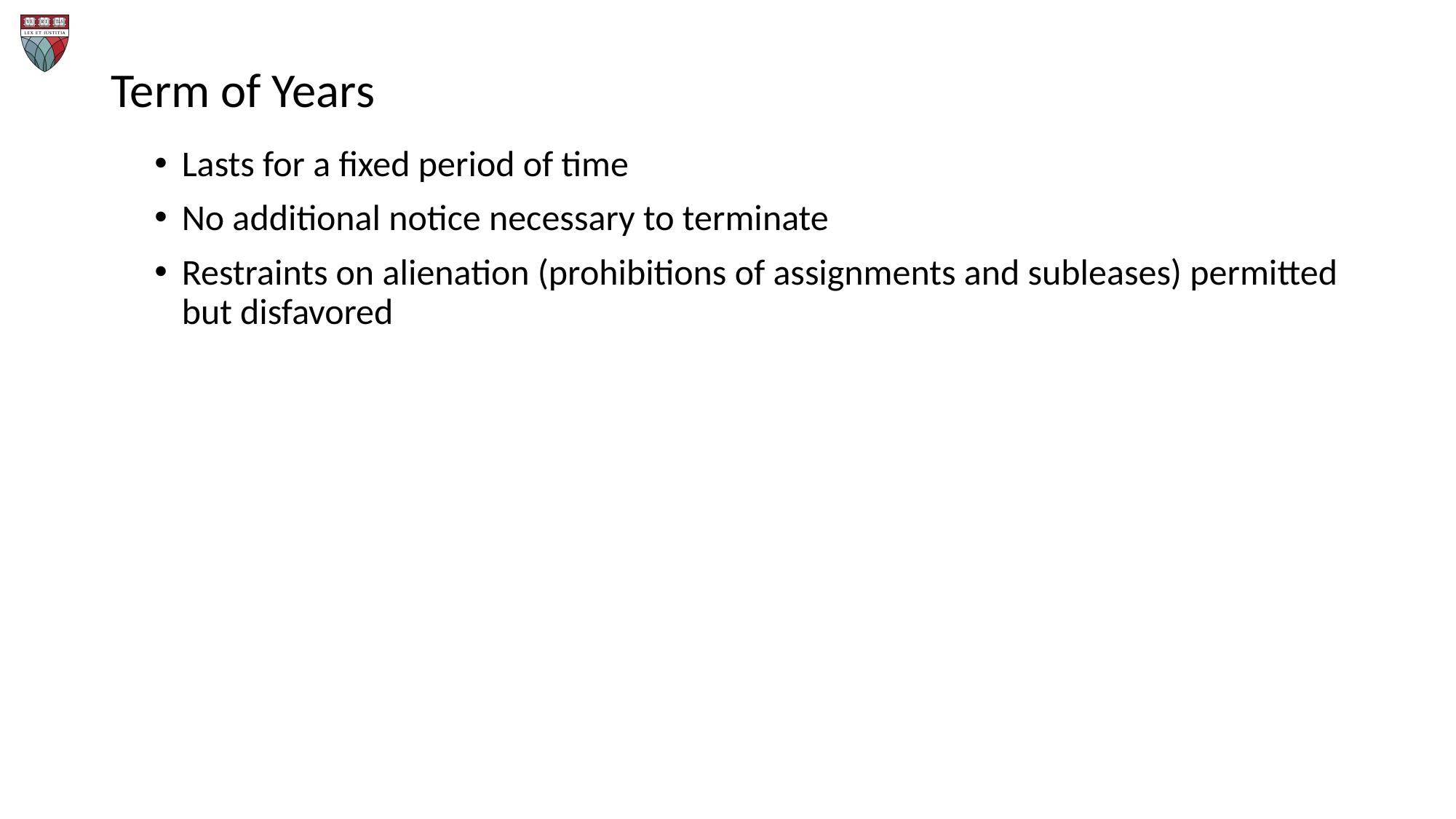

# Term of Years
Lasts for a fixed period of time
No additional notice necessary to terminate
Restraints on alienation (prohibitions of assignments and subleases) permitted but disfavored